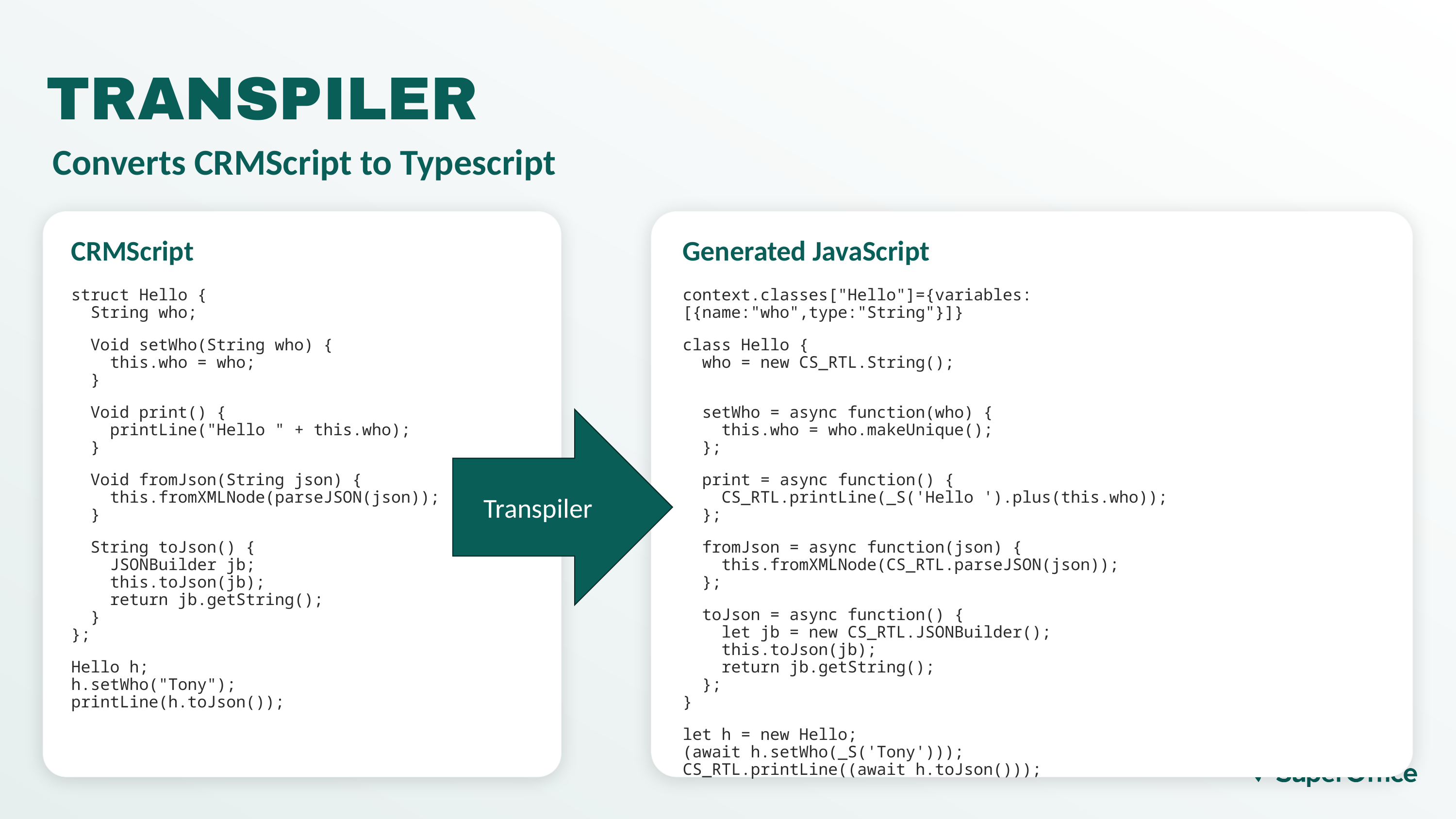

# Transpiler
Converts CRMScript to Typescript

CRMScript
Generated JavaScript
struct Hello {
  String who;
  Void setWho(String who) {
    this.who = who;
  }
  Void print() {
    printLine("Hello " + this.who);
  }
  Void fromJson(String json) {
    this.fromXMLNode(parseJSON(json));
  }
  String toJson() {
    JSONBuilder jb;
    this.toJson(jb);
    return jb.getString();
  }
};
Hello h;
h.setWho("Tony");
printLine(h.toJson());
context.classes["Hello"]={variables:[{name:"who",type:"String"}]}
class Hello {
  who = new CS_RTL.String();
  setWho = async function(who) {
    this.who = who.makeUnique();
  };
  print = async function() {
    CS_RTL.printLine(_S('Hello ').plus(this.who));
  };
  fromJson = async function(json) {
    this.fromXMLNode(CS_RTL.parseJSON(json));
  };
  toJson = async function() {
    let jb = new CS_RTL.JSONBuilder();
    this.toJson(jb);
    return jb.getString();
  };
}
let h = new Hello;
(await h.setWho(_S('Tony')));
CS_RTL.printLine((await h.toJson()));
Transpiler